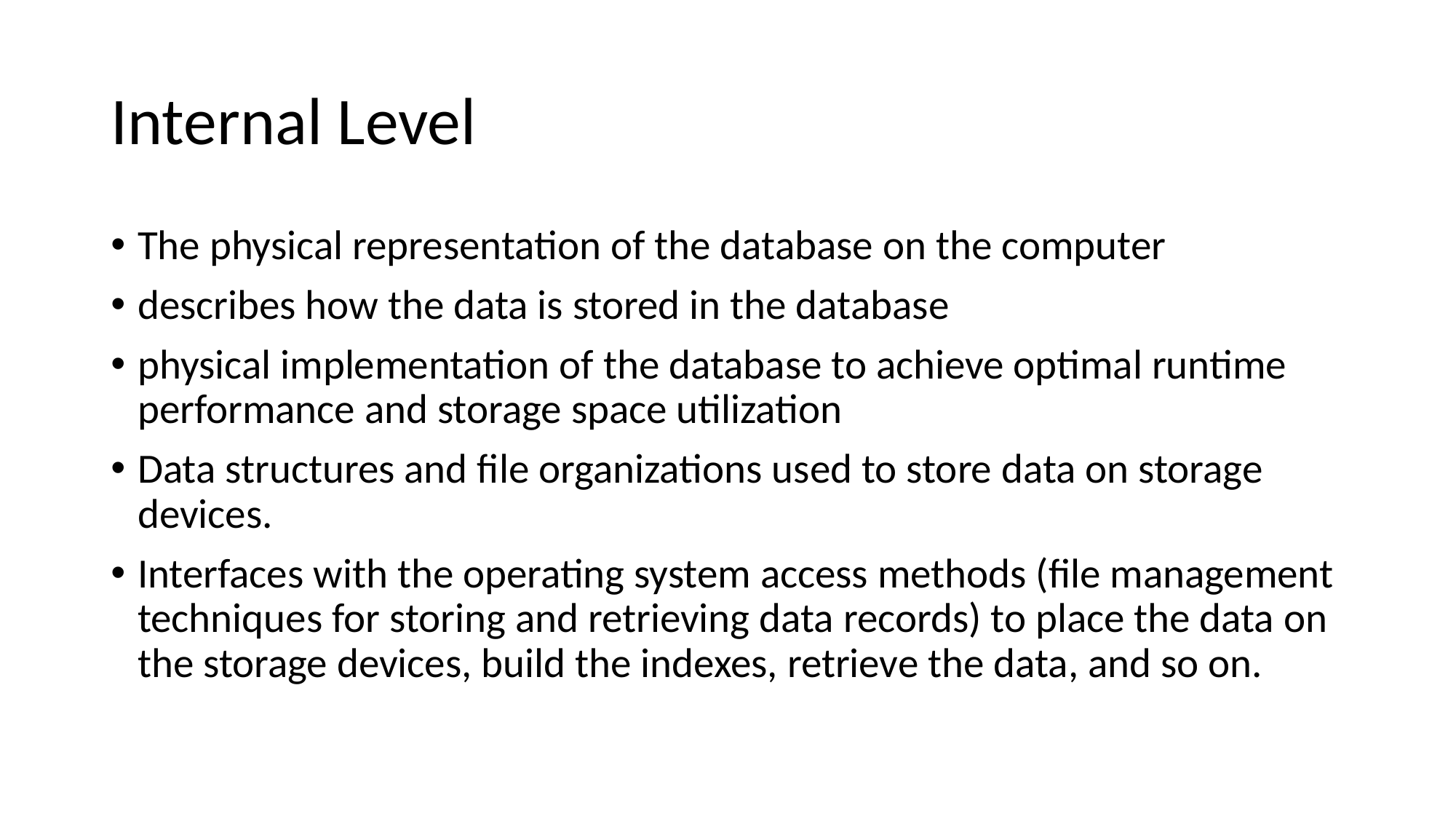

# Internal Level
The physical representation of the database on the computer
describes how the data is stored in the database
physical implementation of the database to achieve optimal runtime performance and storage space utilization
Data structures and file organizations used to store data on storage devices.
Interfaces with the operating system access methods (file management techniques for storing and retrieving data records) to place the data on the storage devices, build the indexes, retrieve the data, and so on.